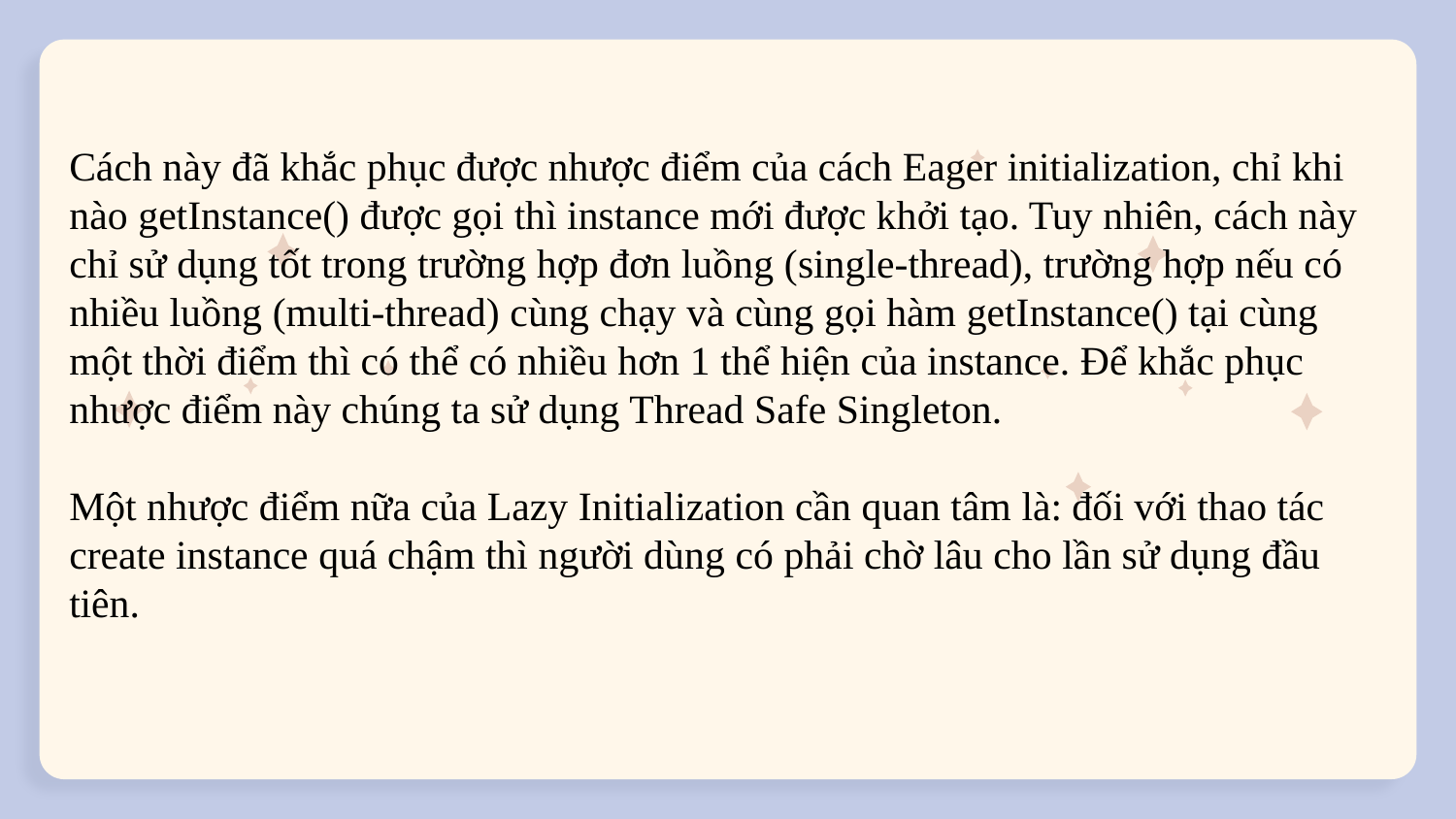

Cách này đã khắc phục được nhược điểm của cách Eager initialization, chỉ khi nào getInstance() được gọi thì instance mới được khởi tạo. Tuy nhiên, cách này chỉ sử dụng tốt trong trường hợp đơn luồng (single-thread), trường hợp nếu có nhiều luồng (multi-thread) cùng chạy và cùng gọi hàm getInstance() tại cùng một thời điểm thì có thể có nhiều hơn 1 thể hiện của instance. Để khắc phục nhược điểm này chúng ta sử dụng Thread Safe Singleton.

Một nhược điểm nữa của Lazy Initialization cần quan tâm là: đối với thao tác create instance quá chậm thì người dùng có phải chờ lâu cho lần sử dụng đầu tiên.